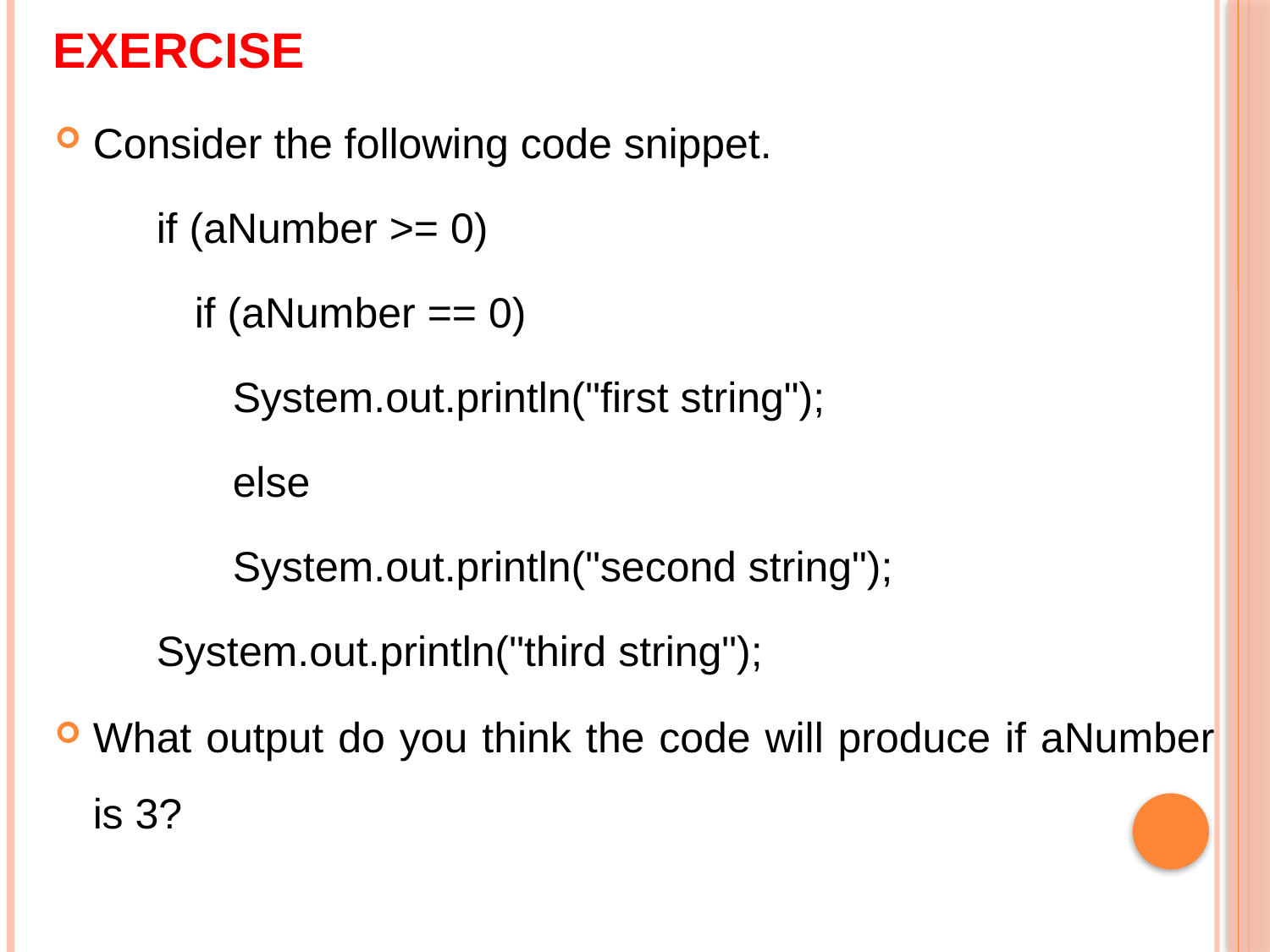

# Exercise
Consider the following code snippet.
if (aNumber >= 0)
if (aNumber == 0)
System.out.println("first string");
else
System.out.println("second string");
System.out.println("third string");
What output do you think the code will produce if aNumber is 3?